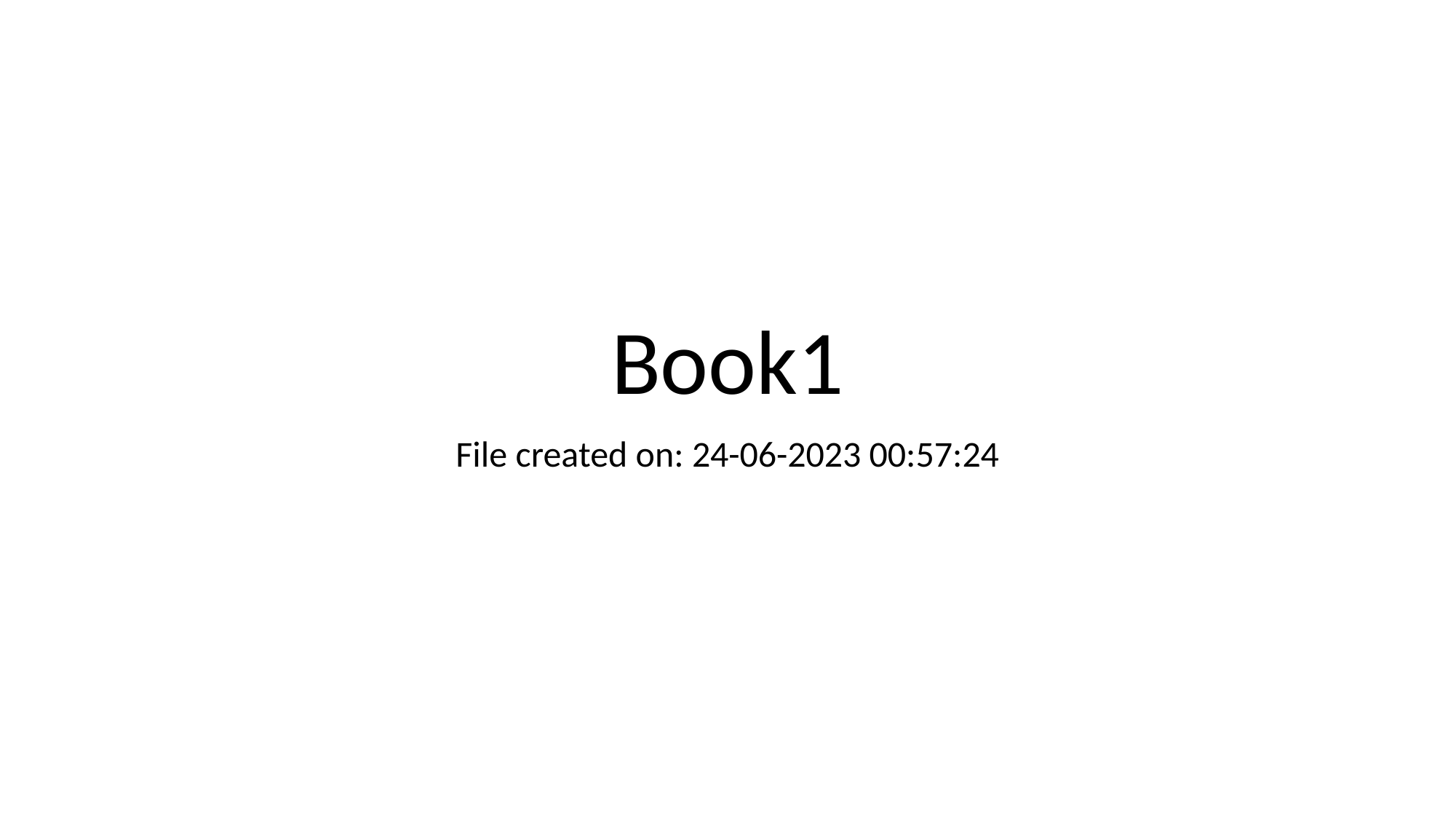

# Book1
File created on: 24-06-2023 00:57:24